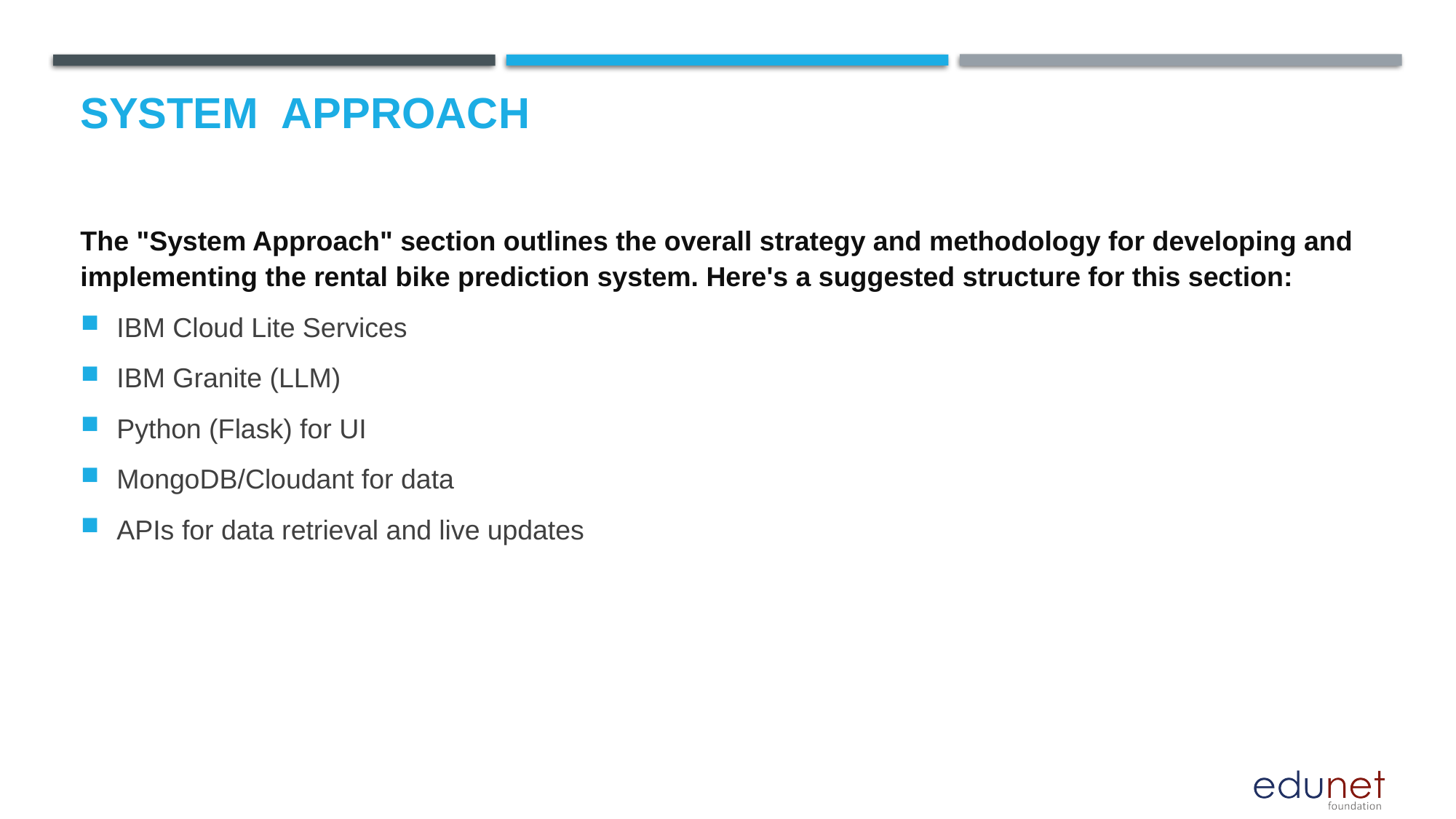

IBM Granite (LLM)

# System  Approach
The "System Approach" section outlines the overall strategy and methodology for developing and implementing the rental bike prediction system. Here's a suggested structure for this section:
IBM Cloud Lite Services
IBM Granite (LLM)
Python (Flask) for UI
MongoDB/Cloudant for data
APIs for data retrieval and live updates